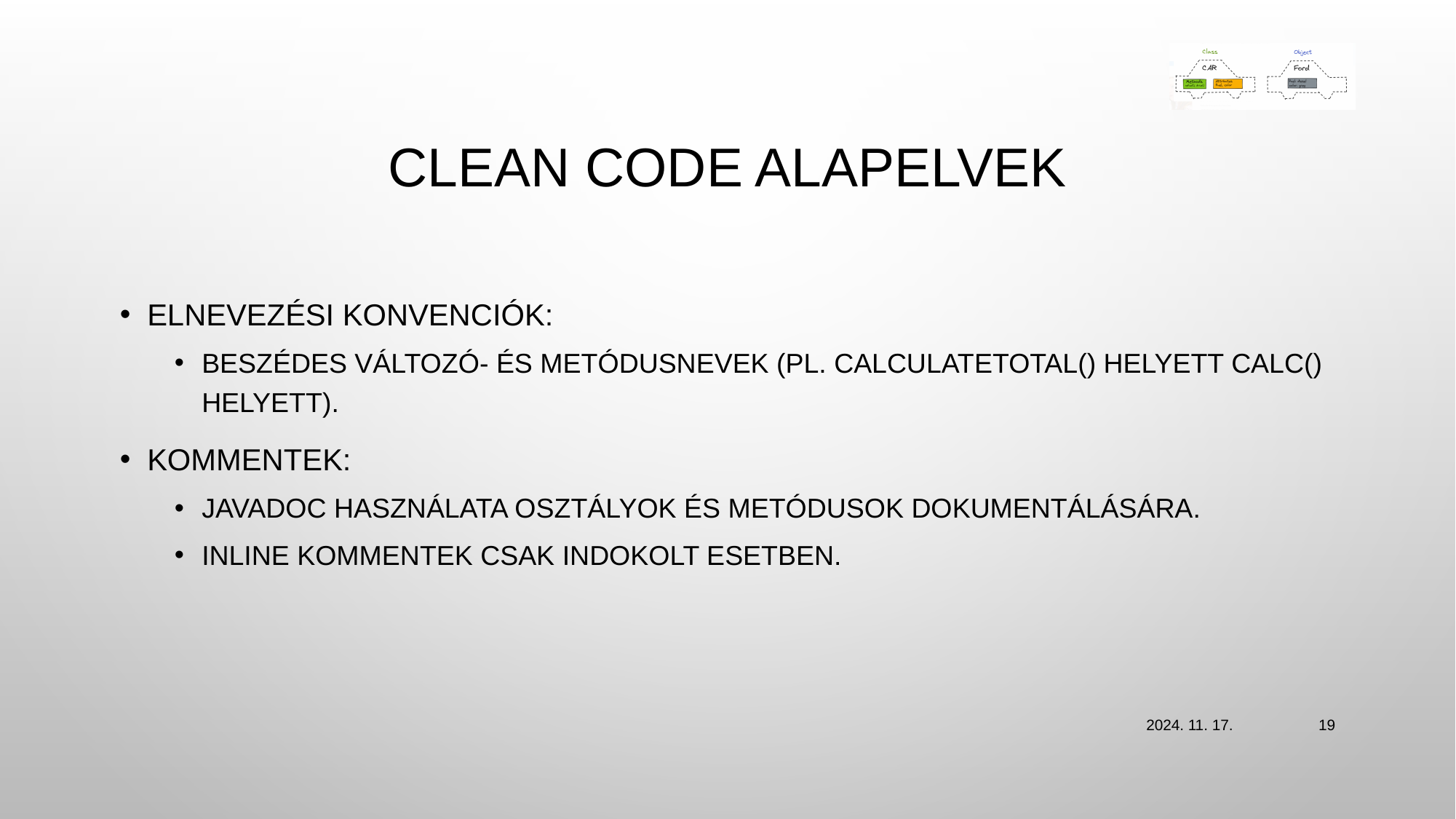

# Clean Code alapelvek
Elnevezési konvenciók:
Beszédes változó- és metódusnevek (pl. calculateTotal() helyett calc() helyett).
Kommentek:
JavaDoc használata osztályok és metódusok dokumentálására.
Inline kommentek csak indokolt esetben.
2024. 11. 17.
19